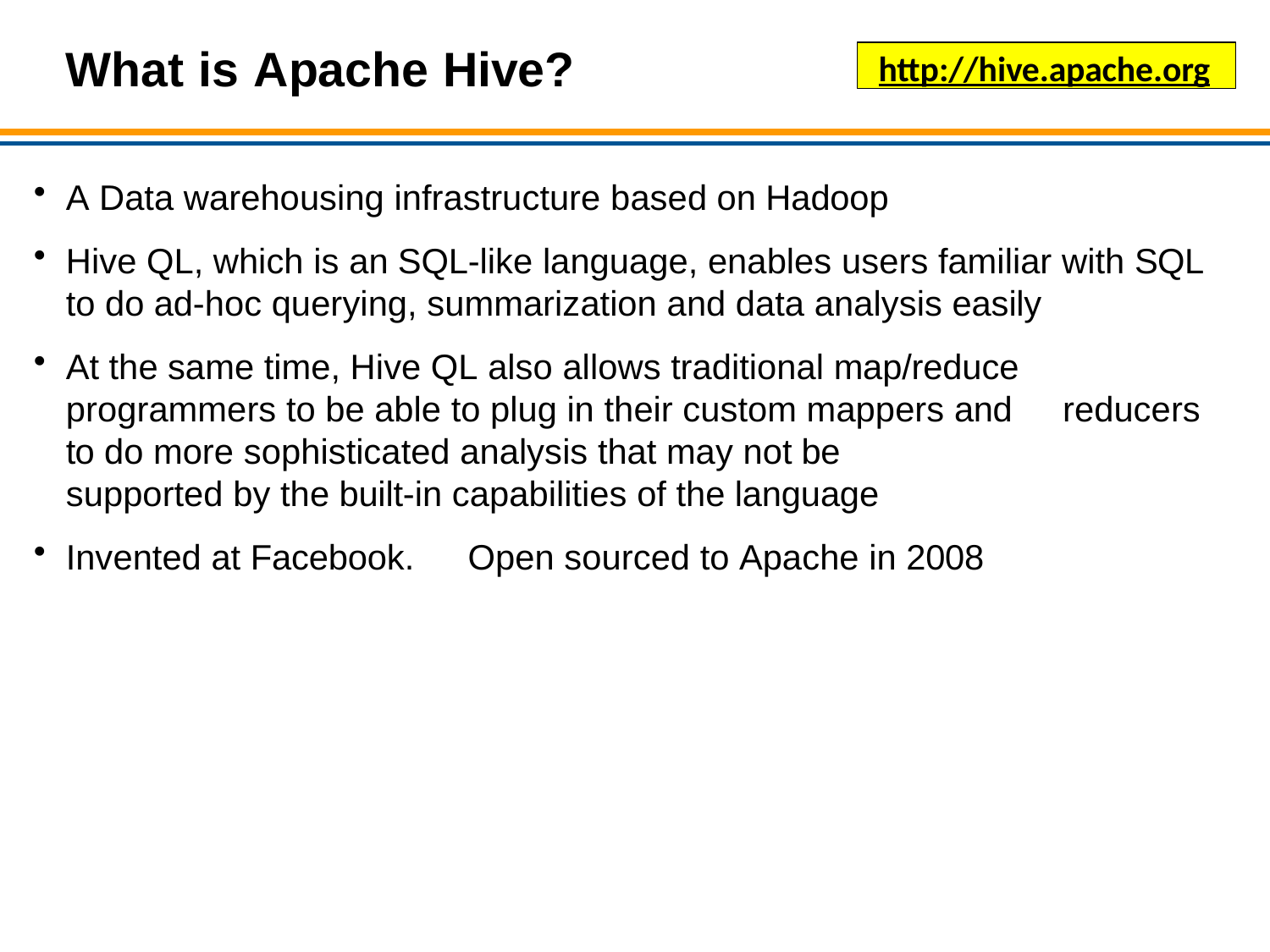

# What is Apache Hive?
http://hive.apache.org
A Data warehousing infrastructure based on Hadoop
Hive QL, which is an SQL-like language, enables users familiar with SQL
to do ad-hoc querying, summarization and data analysis easily
At the same time, Hive QL also allows traditional map/reduce programmers to be able to plug in their custom mappers and	reducers to do more sophisticated analysis that may not be
supported by the built-in capabilities of the language
Invented at Facebook.	Open sourced to Apache in 2008